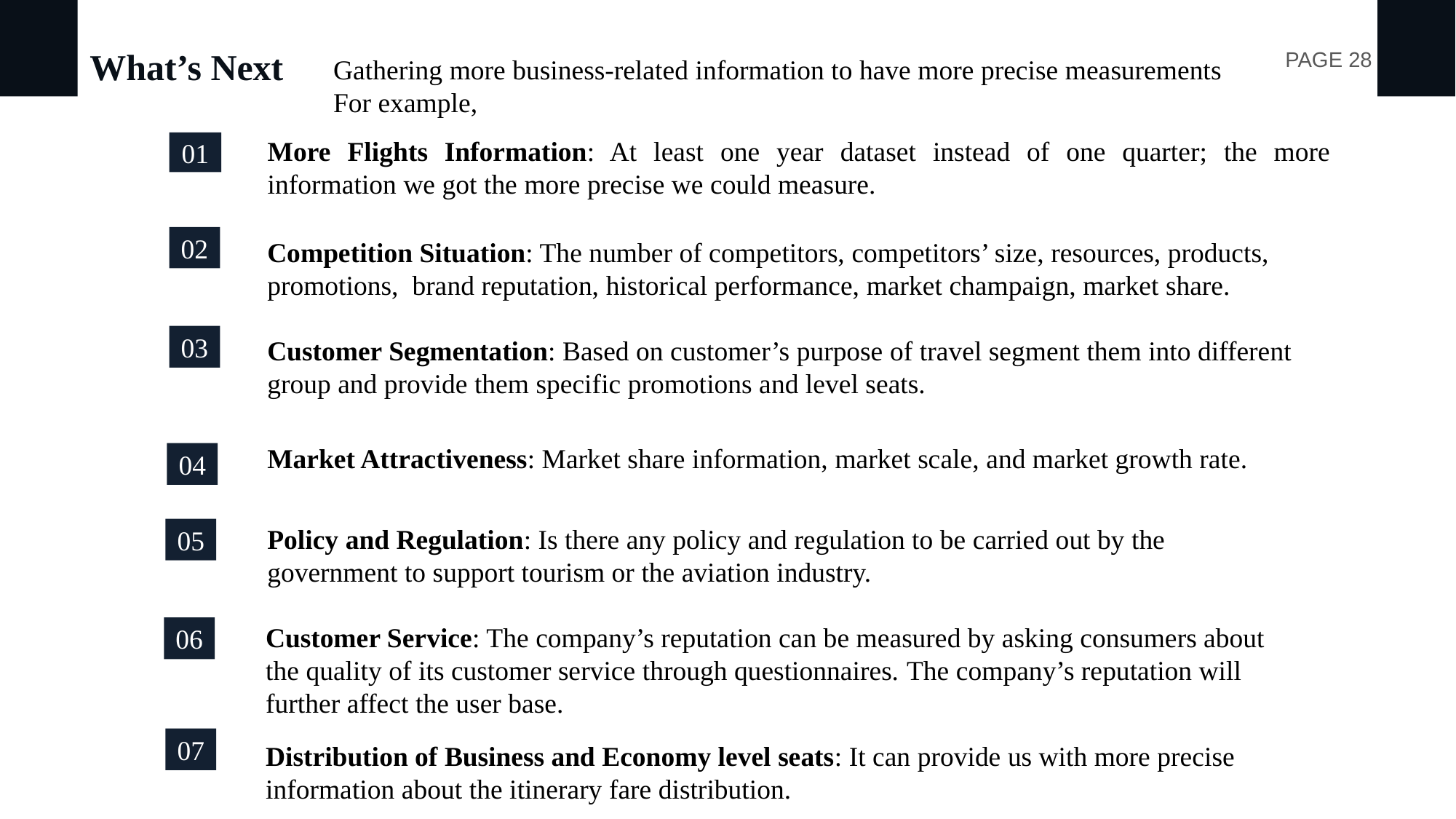

# What’s Next
Gathering more business-related information to have more precise measurements  For example,
More Flights Information: At least one year dataset instead of one quarter; the more information we got the more precise we could measure.
01
02

Competition Situation: The number of competitors, competitors’ size, resources, products, promotions,  brand reputation, historical performance, market champaign, market share.
03

Customer Segmentation: Based on customer’s purpose of travel segment them into different group and provide them specific promotions and level seats.
Market Attractiveness: Market share information, market scale, and market growth rate.
04
Policy and Regulation: Is there any policy and regulation to be carried out by the government to support tourism or the aviation industry.
05
Customer Service: The company’s reputation can be measured by asking consumers about the quality of its customer service through questionnaires. The company’s reputation will further affect the user base.
06
07
Distribution of Business and Economy level seats: It can provide us with more precise information about the itinerary fare distribution.